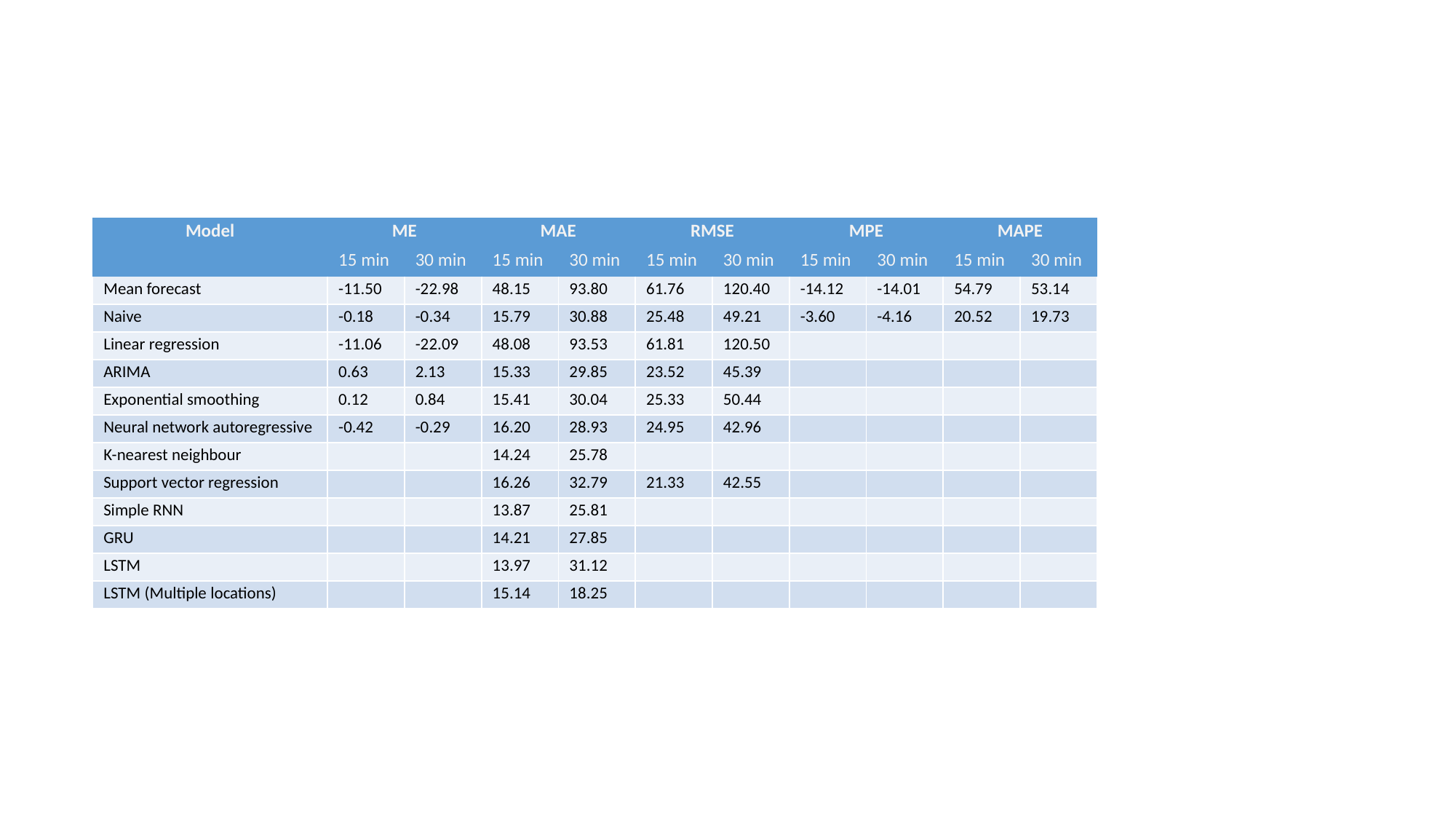

| Model | ME |  | MAE |  | RMSE |  | MPE |  | MAPE |  |
| --- | --- | --- | --- | --- | --- | --- | --- | --- | --- | --- |
|  | 15 min | 30 min | 15 min | 30 min | 15 min | 30 min | 15 min | 30 min | 15 min | 30 min |
| Mean forecast | -11.50 | -22.98 | 48.15 | 93.80 | 61.76 | 120.40 | -14.12 | -14.01 | 54.79 | 53.14 |
| Naive | -0.18 | -0.34 | 15.79 | 30.88 | 25.48 | 49.21 | -3.60 | -4.16 | 20.52 | 19.73 |
| Linear regression | -11.06 | -22.09 | 48.08 | 93.53 | 61.81 | 120.50 |  |  |  |  |
| ARIMA | 0.63 | 2.13 | 15.33 | 29.85 | 23.52 | 45.39 |  |  |  |  |
| Exponential smoothing | 0.12 | 0.84 | 15.41 | 30.04 | 25.33 | 50.44 |  |  |  |  |
| Neural network autoregressive | -0.42 | -0.29 | 16.20 | 28.93 | 24.95 | 42.96 |  |  |  |  |
| K-nearest neighbour |  |  | 14.24 | 25.78 |  |  |  |  |  |  |
| Support vector regression |  |  | 16.26 | 32.79 | 21.33 | 42.55 |  |  |  |  |
| Simple RNN |  |  | 13.87 | 25.81 |  |  |  |  |  |  |
| GRU |  |  | 14.21 | 27.85 |  |  |  |  |  |  |
| LSTM |  |  | 13.97 | 31.12 |  |  |  |  |  |  |
| LSTM (Multiple locations) |  |  | 15.14 | 18.25 |  |  |  |  |  |  |